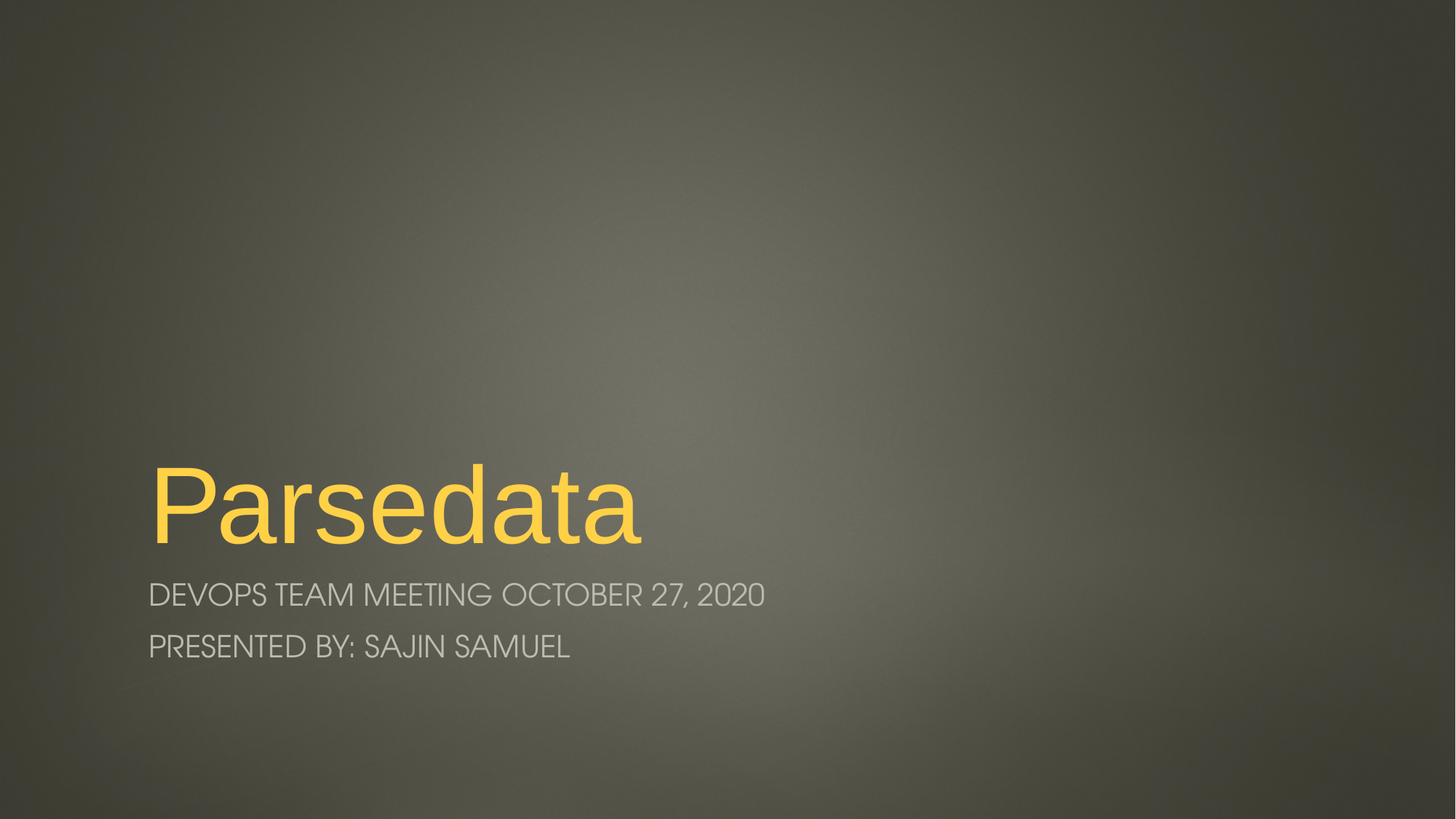

# Parsedata
DEVOPS Team Meeting October 27, 2020
Presented By: SAJIN SAMUEL